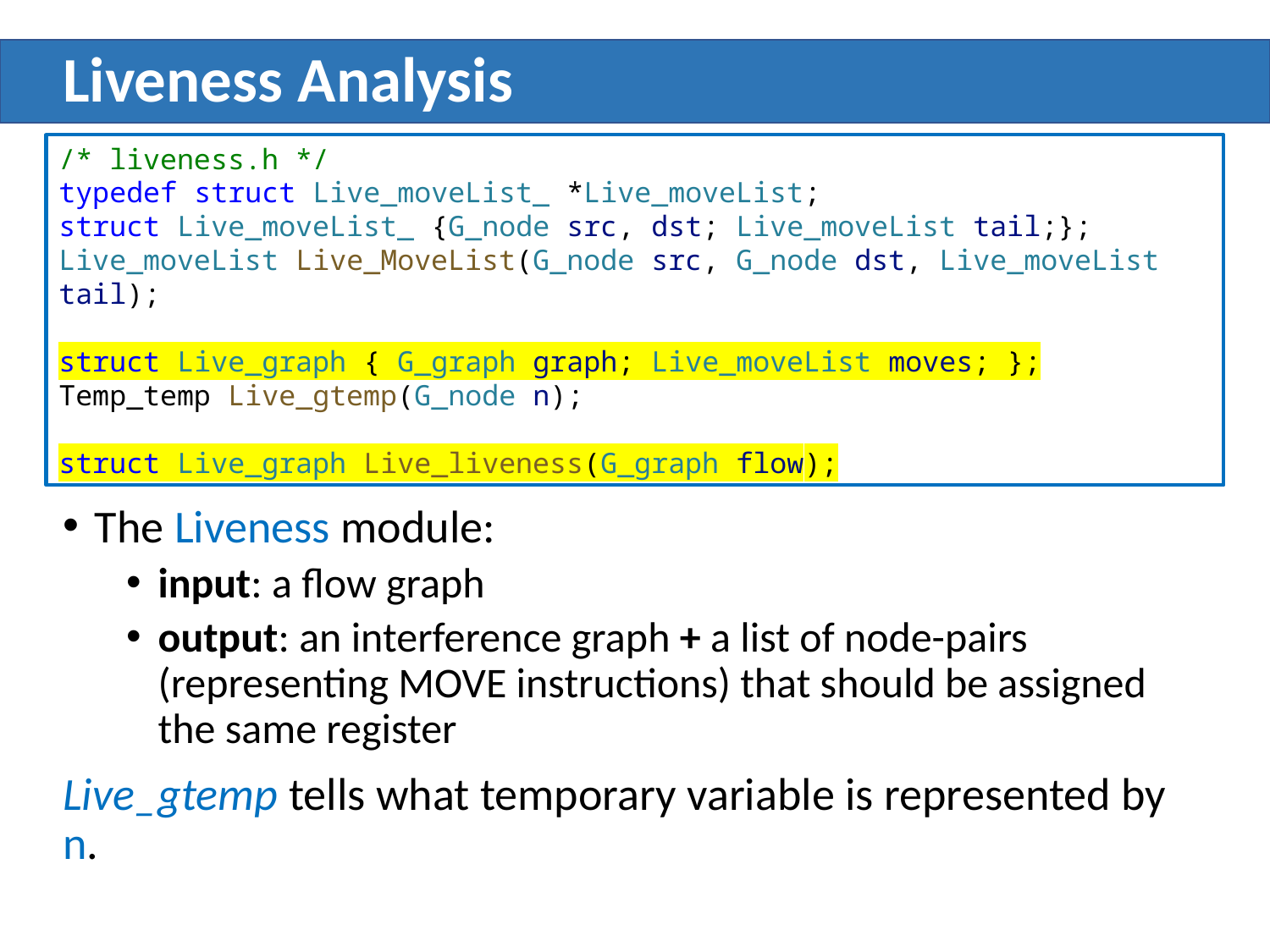

# Liveness Analysis
/* liveness.h */
typedef struct Live_moveList_ *Live_moveList;
struct Live_moveList_ {G_node src, dst; Live_moveList tail;};
Live_moveList Live_MoveList(G_node src, G_node dst, Live_moveList tail);

struct Live_graph { G_graph graph; Live_moveList moves; };
Temp_temp Live_gtemp(G_node n);

struct Live_graph Live_liveness(G_graph flow);
The Liveness module:
input: a flow graph
output: an interference graph + a list of node-pairs (representing MOVE instructions) that should be assigned the same register
Live_gtemp tells what temporary variable is represented by n.